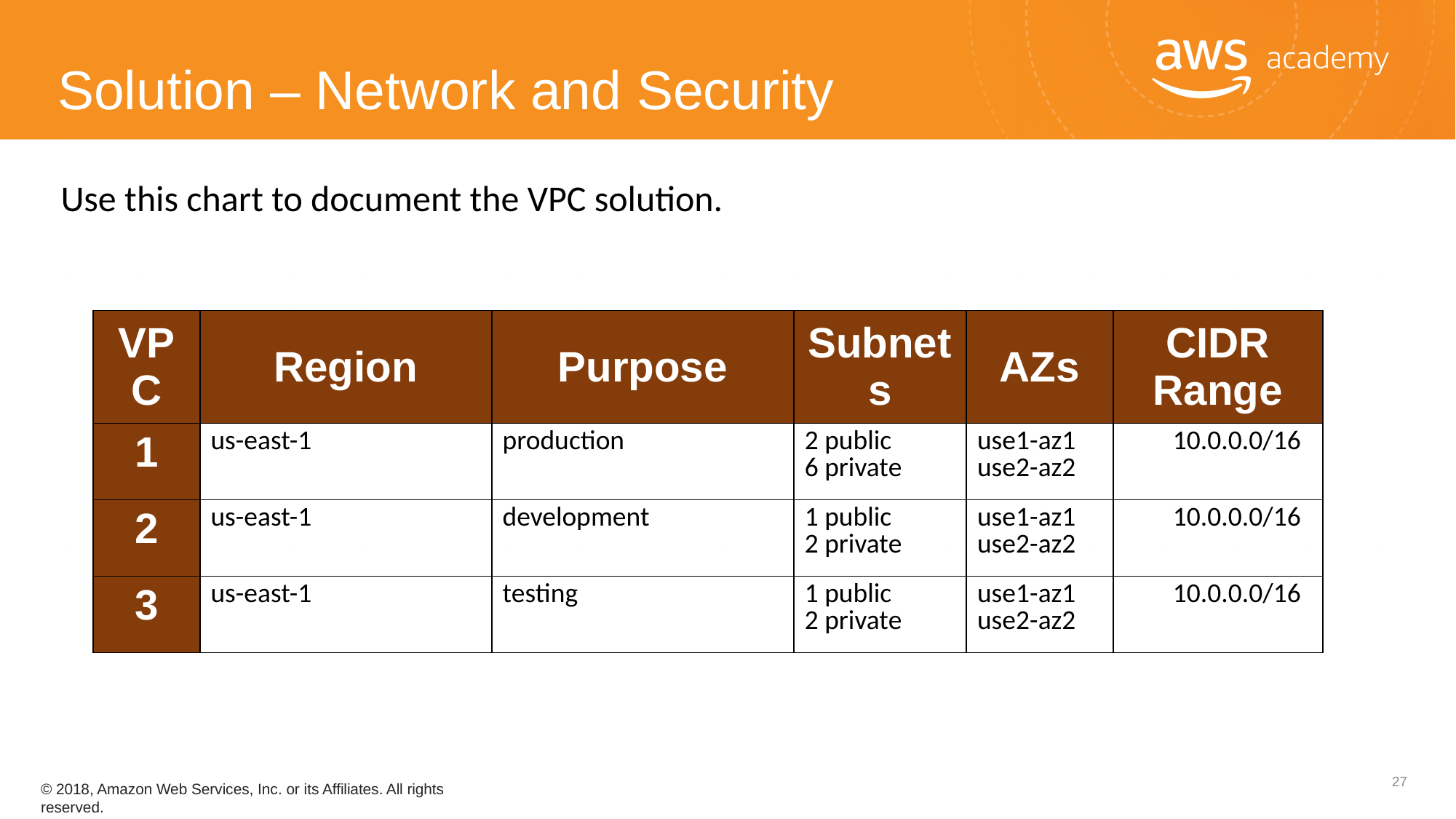

Solution – Network and Security
Use this chart to document the VPC solution.
| VPC | Region | Purpose | Subnets | AZs | CIDR Range |
| --- | --- | --- | --- | --- | --- |
| 1 | us-east-1 | production | 2 public 6 private | use1-az1 use2-az2 | 10.0.0.0/16 |
| 2 | us-east-1 | development | 1 public 2 private | use1-az1 use2-az2 | 10.0.0.0/16 |
| 3 | us-east-1 | testing | 1 public 2 private | use1-az1 use2-az2 | 10.0.0.0/16 |
| --- | --- | --- | --- | --- | --- |
27